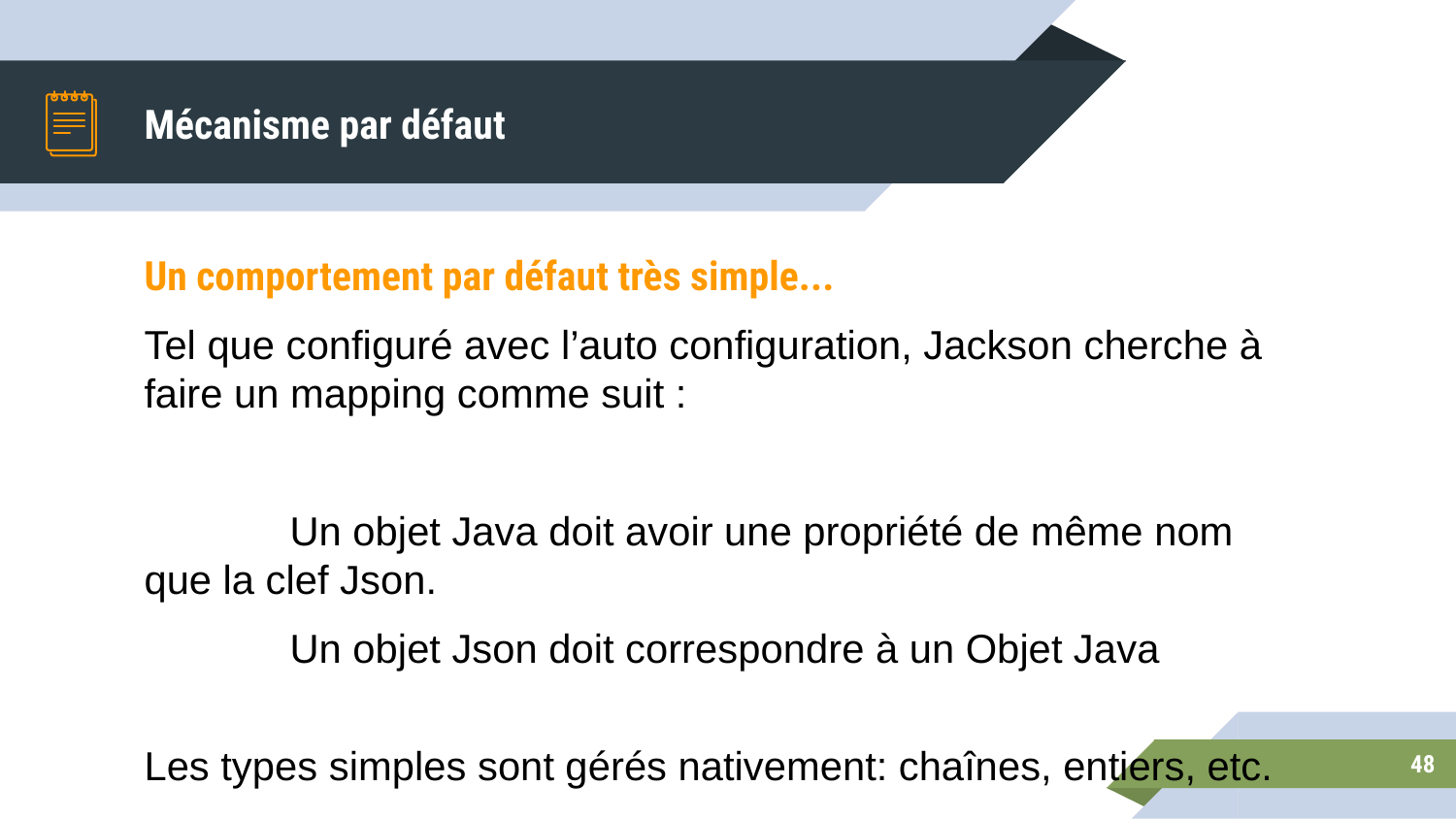

# Mécanisme par défaut

Un comportement par défaut très simple...
Tel que configuré avec l’auto configuration, Jackson cherche à faire un mapping comme suit :

	Un objet Java doit avoir une propriété de même nom que la clef Json.
	Un objet Json doit correspondre à un Objet Java
Les types simples sont gérés nativement: chaînes, entiers, etc.

48